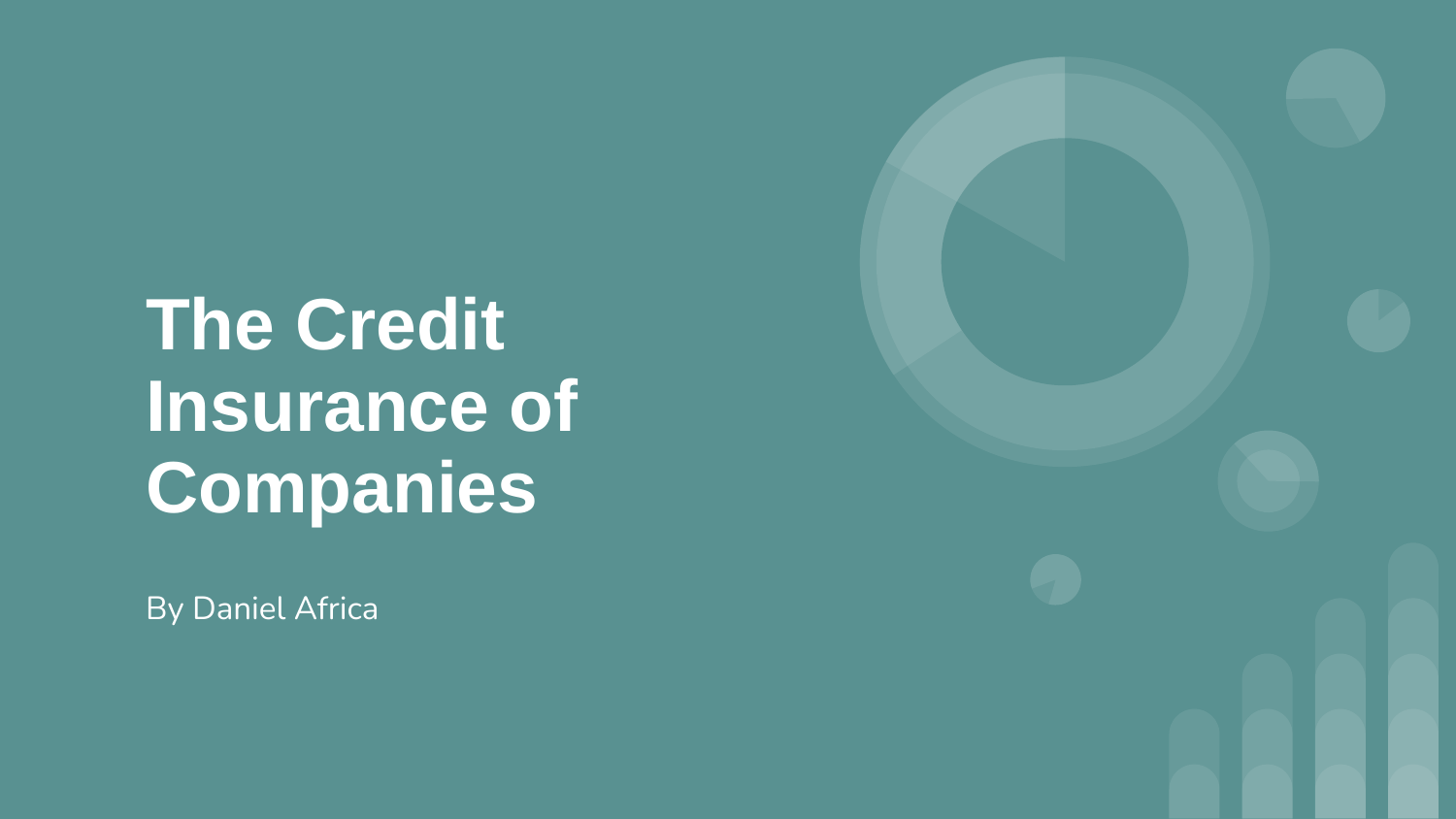

# The Credit Insurance of Companies
By Daniel Africa